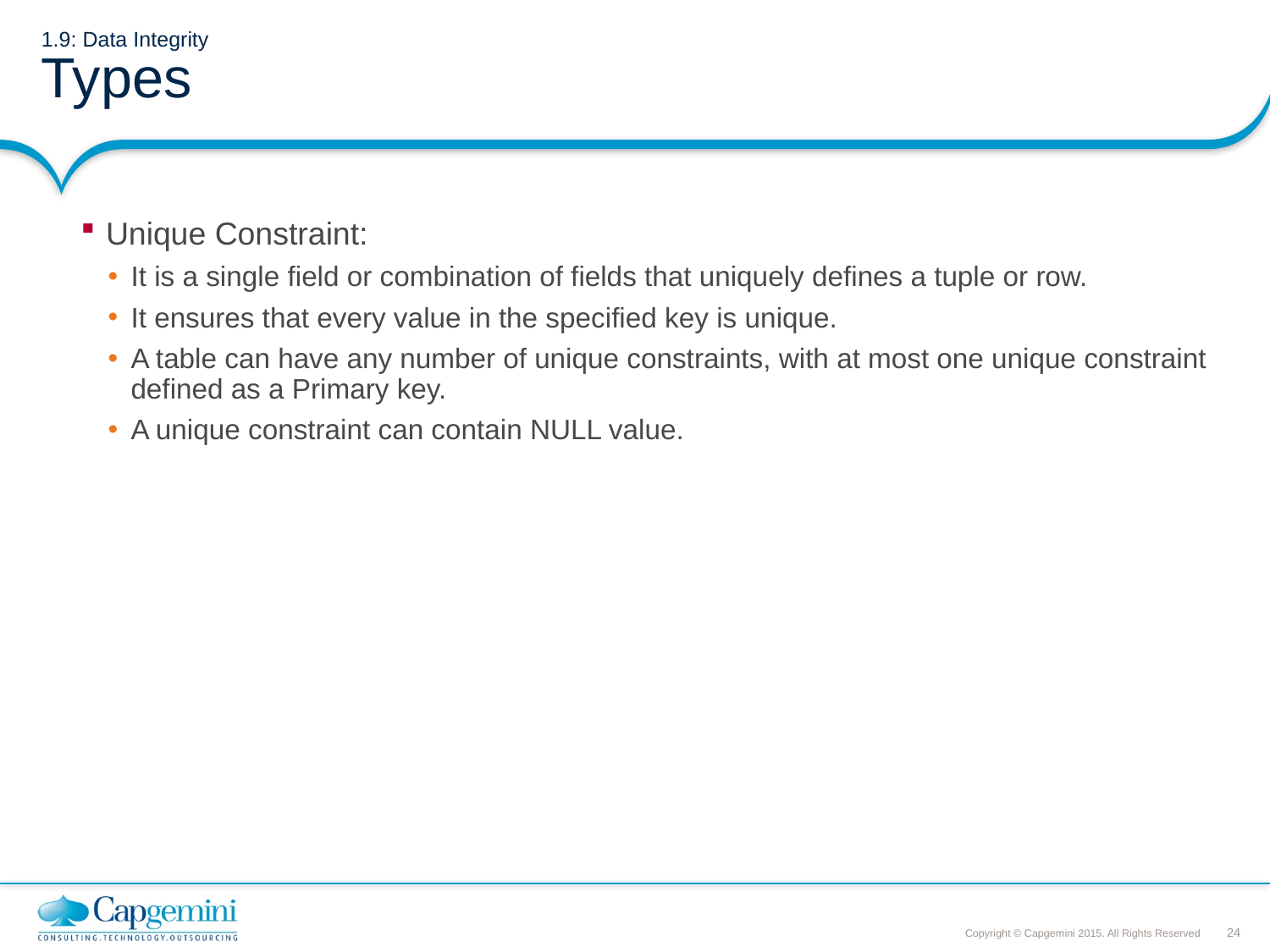

# 1.9: Data Integrity Types
Unique Constraint:
It is a single field or combination of fields that uniquely defines a tuple or row.
It ensures that every value in the specified key is unique.
A table can have any number of unique constraints, with at most one unique constraint defined as a Primary key.
A unique constraint can contain NULL value.